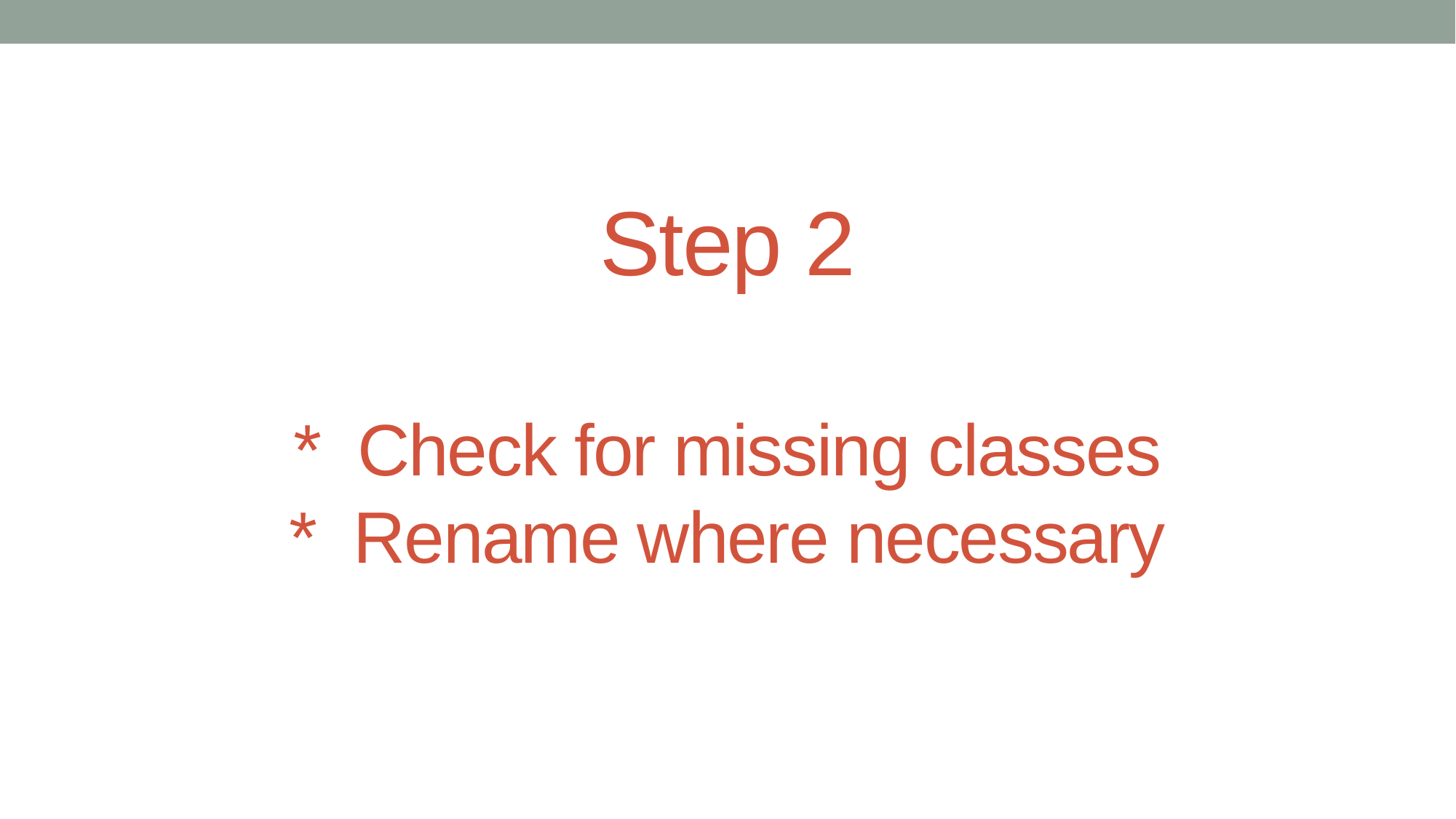

# Step 2 *  Check for missing classes *  Rename where necessary